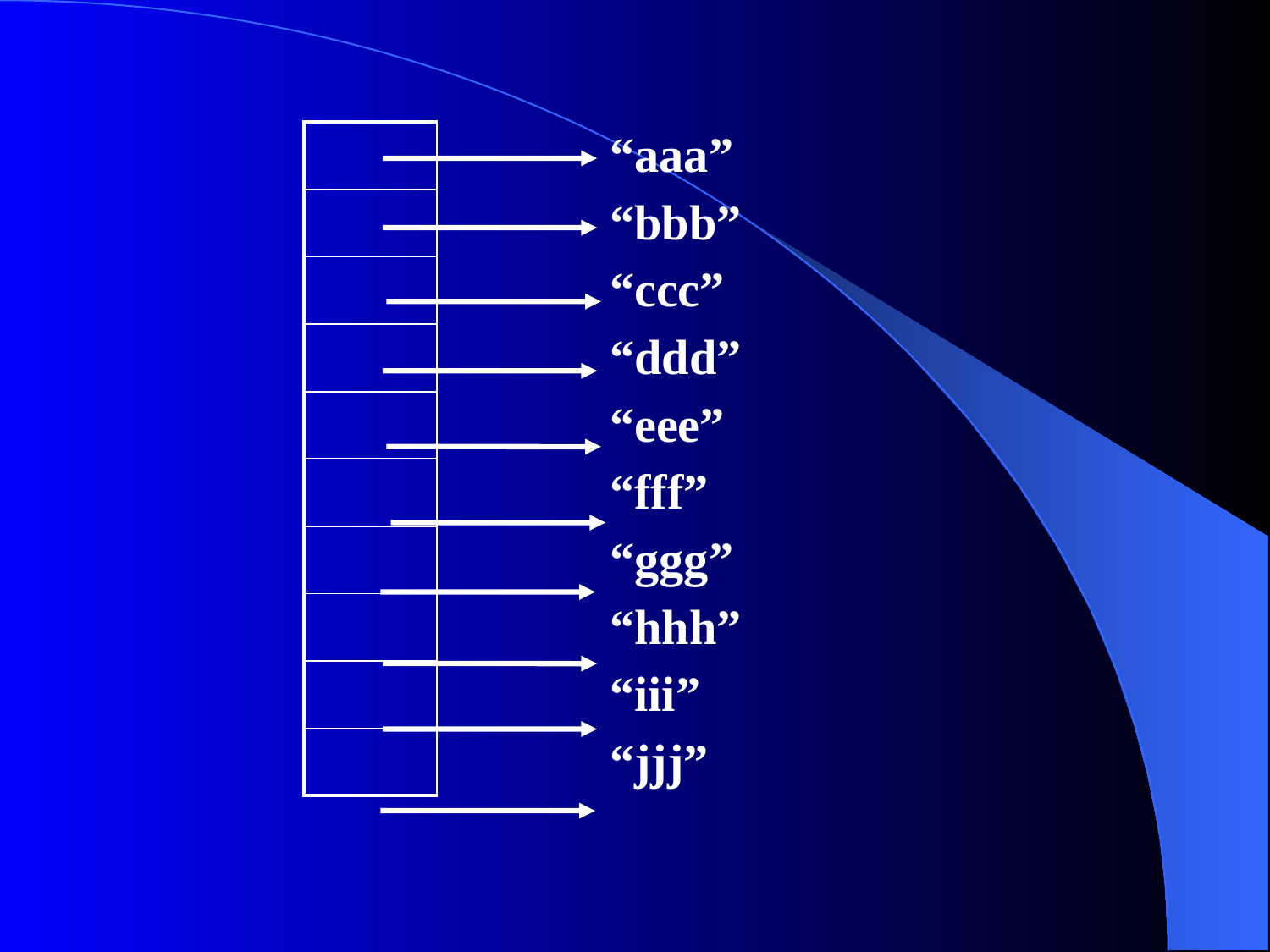

|  |  | “aaa” |
| --- | --- | --- |
|  |  | “bbb” |
|  |  | “ccc” |
|  |  | “ddd” |
|  |  | “eee” |
|  |  | “fff” |
|  |  | “ggg” |
|  |  | “hhh” |
|  |  | “iii” |
|  |  | “jjj” |